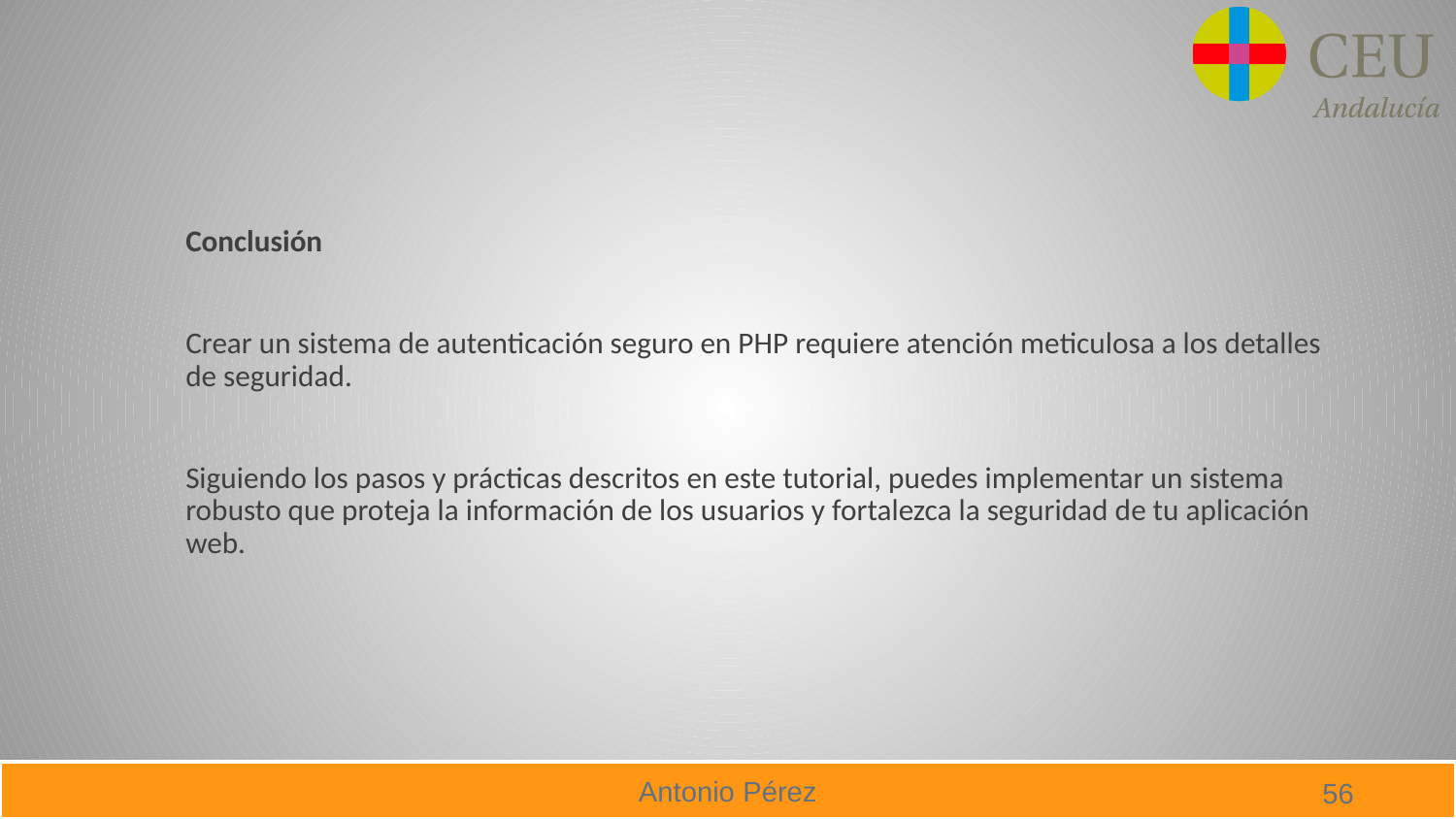

#
Conclusión

Crear un sistema de autenticación seguro en PHP requiere atención meticulosa a los detalles de seguridad.

Siguiendo los pasos y prácticas descritos en este tutorial, puedes implementar un sistema robusto que proteja la información de los usuarios y fortalezca la seguridad de tu aplicación web.